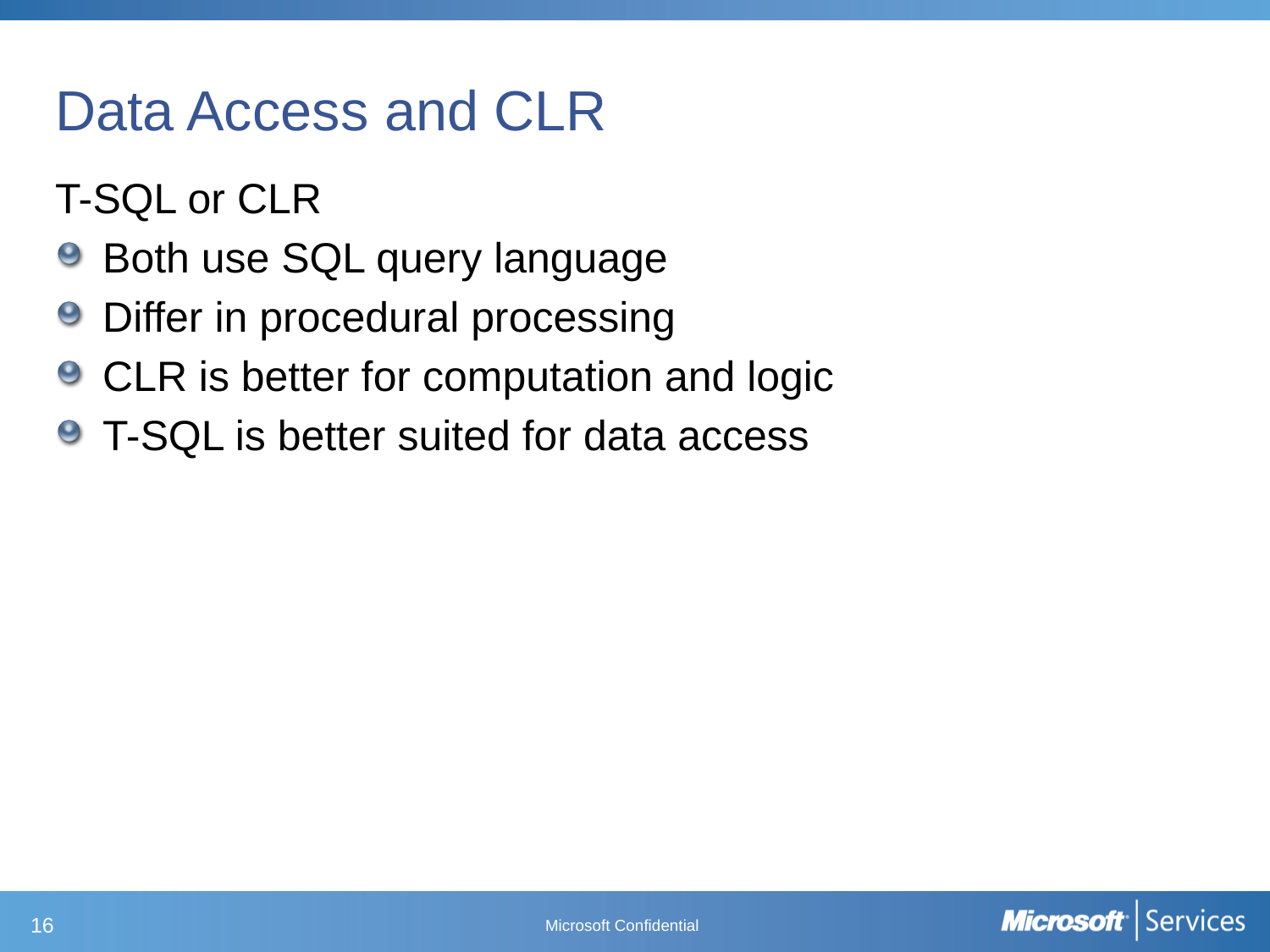

# Data Access and CLR
T-SQL or CLR
Both use SQL query language
Differ in procedural processing
CLR is better for computation and logic
T-SQL is better suited for data access

Microsoft Confidential
16